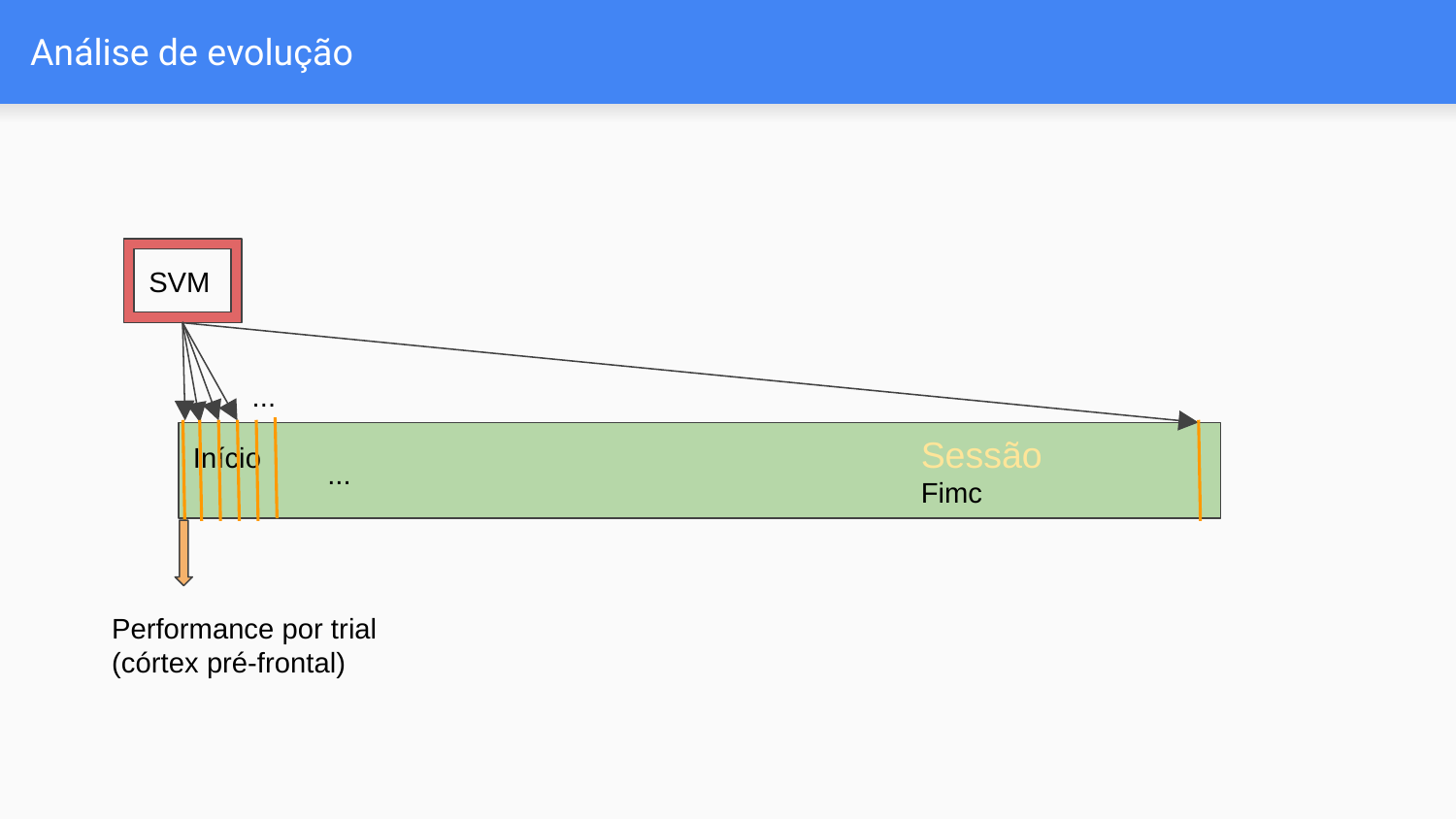

# Análise de evolução
SVM
...
Início 					Sessão						Fimc
...

Performance por trial
(córtex pré-frontal)